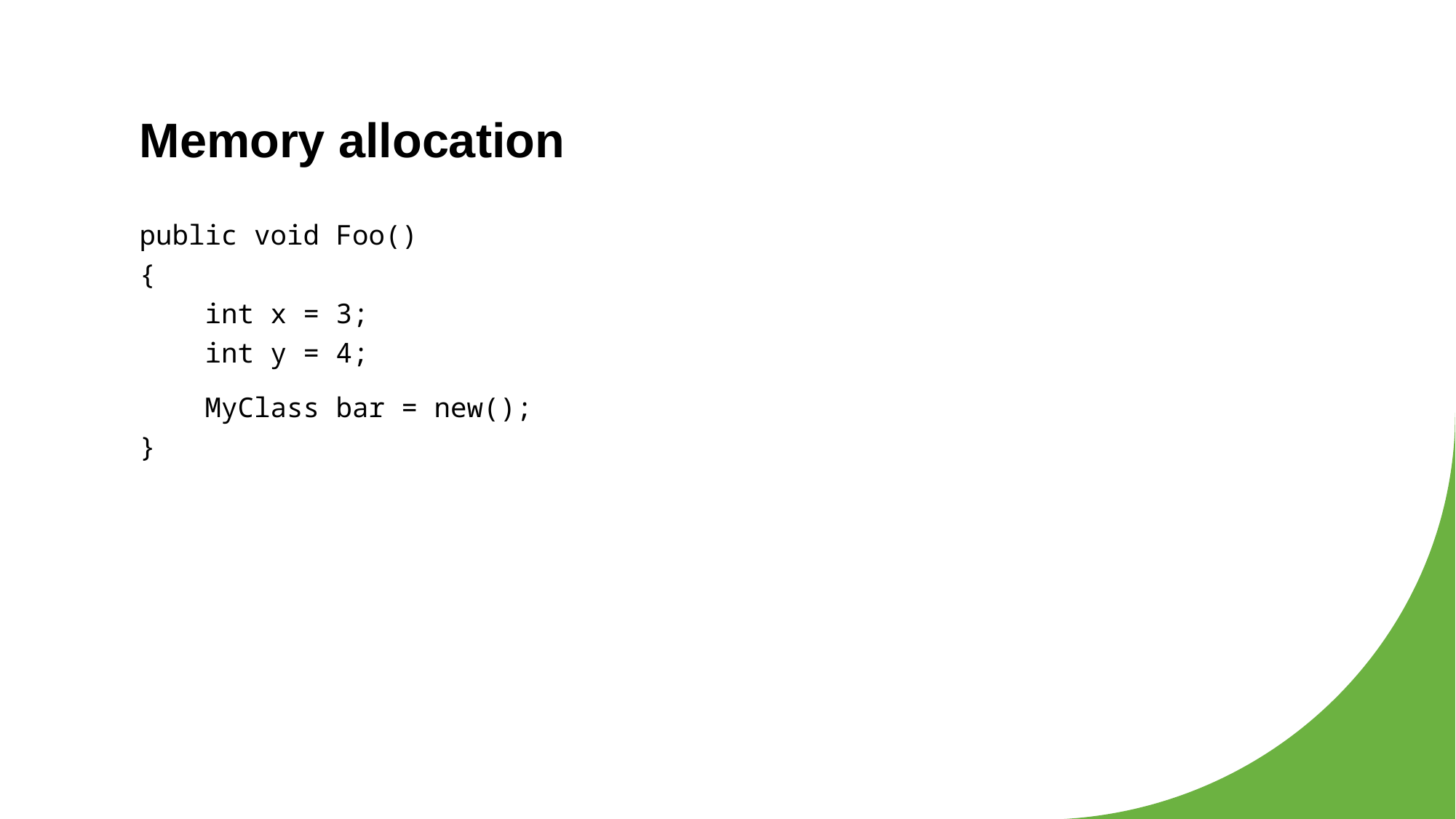

# Memory allocation
public void Foo()
{
    int x = 3;
    int y = 4;
    MyClass bar = new();
}